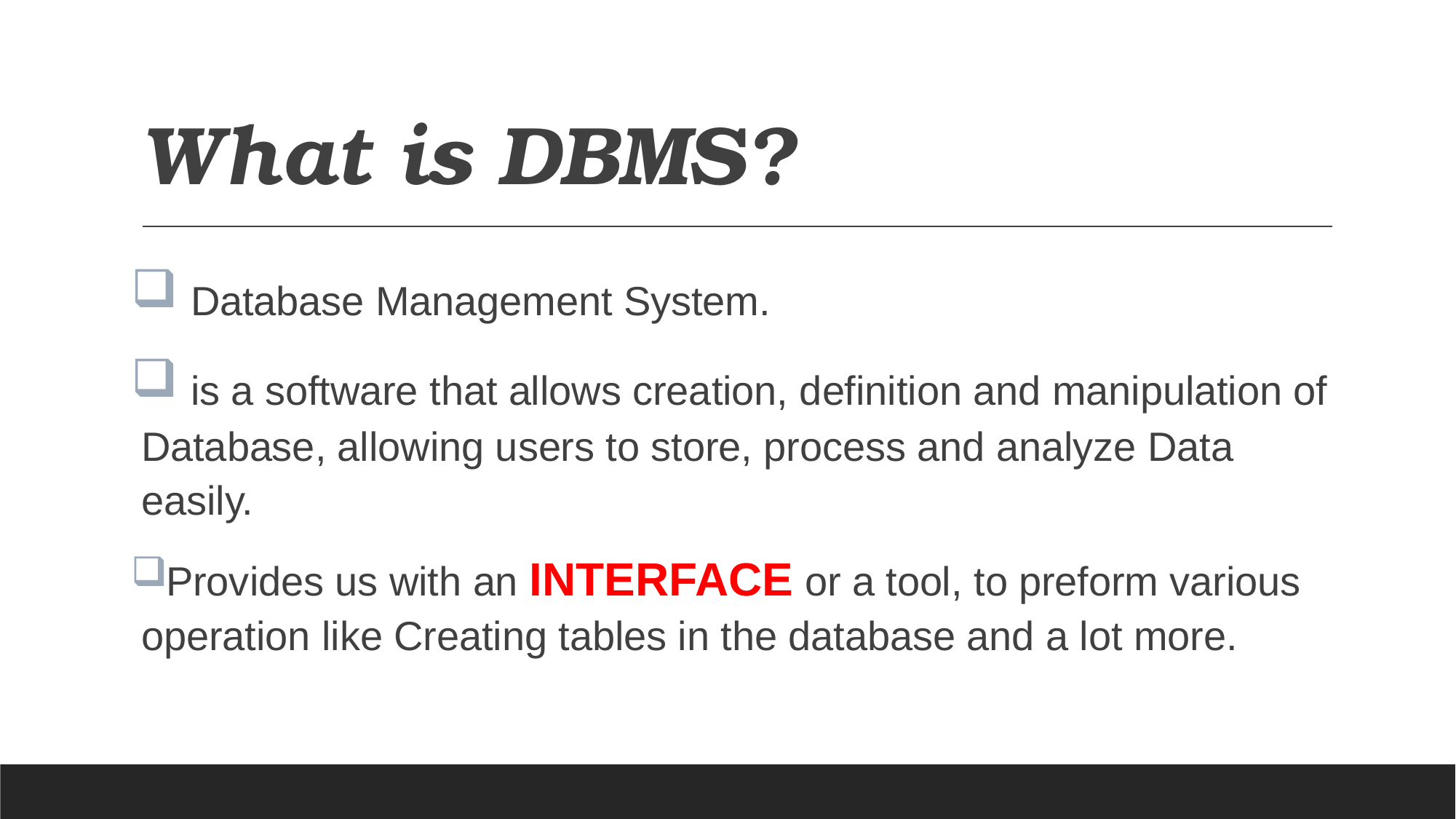

# What is DBMS?
 Database Management System.
 is a software that allows creation, definition and manipulation of Database, allowing users to store, process and analyze Data easily.
Provides us with an INTERFACE or a tool, to preform various operation like Creating tables in the database and a lot more.